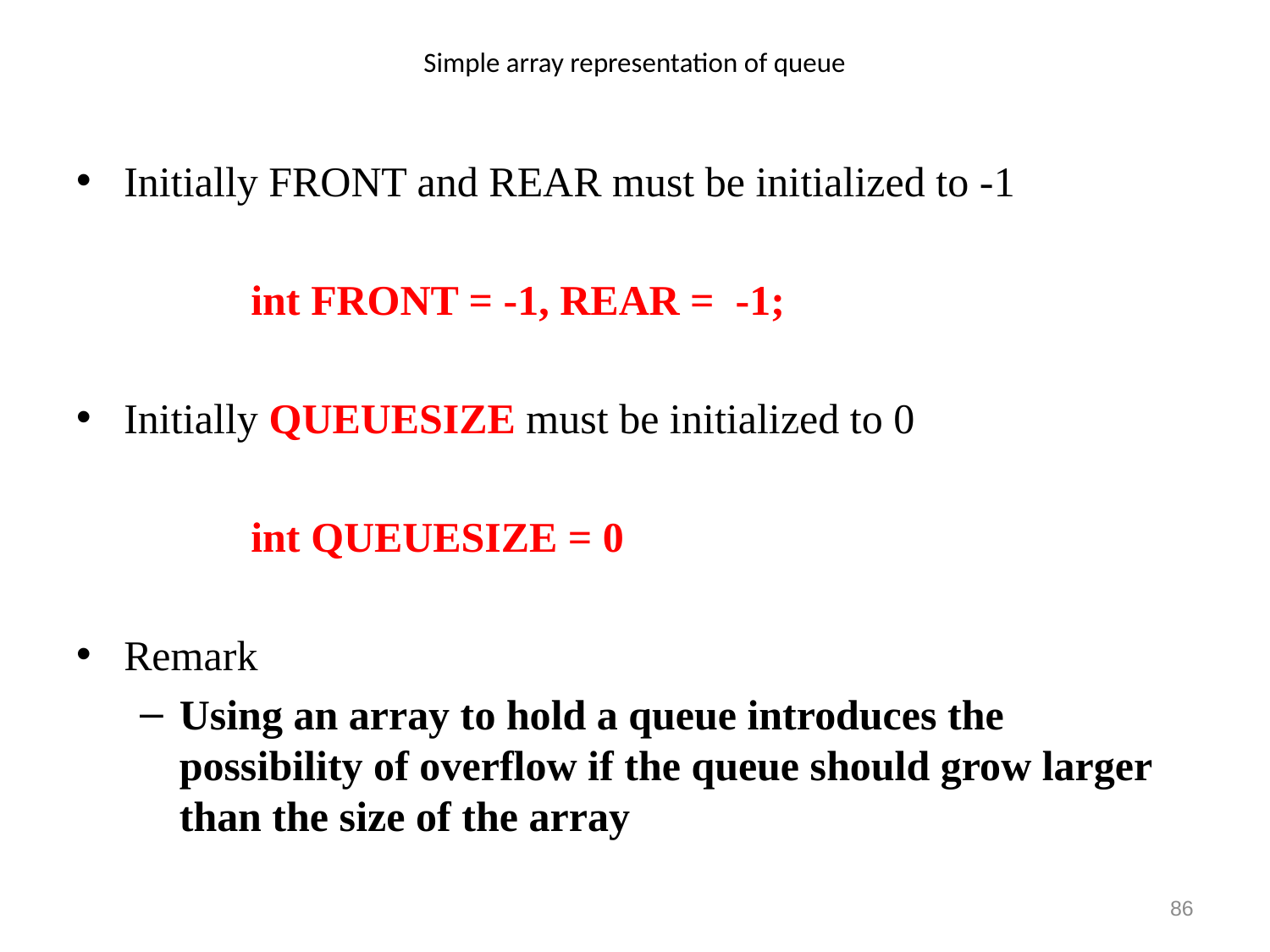

# Simple array representation of queue
Initially FRONT and REAR must be initialized to -1

		int FRONT = -1, REAR =  -1;

Initially QUEUESIZE must be initialized to 0

		int QUEUESIZE = 0

Remark
Using an array to hold a queue introduces the possibility of overflow if the queue should grow larger than the size of the array
86